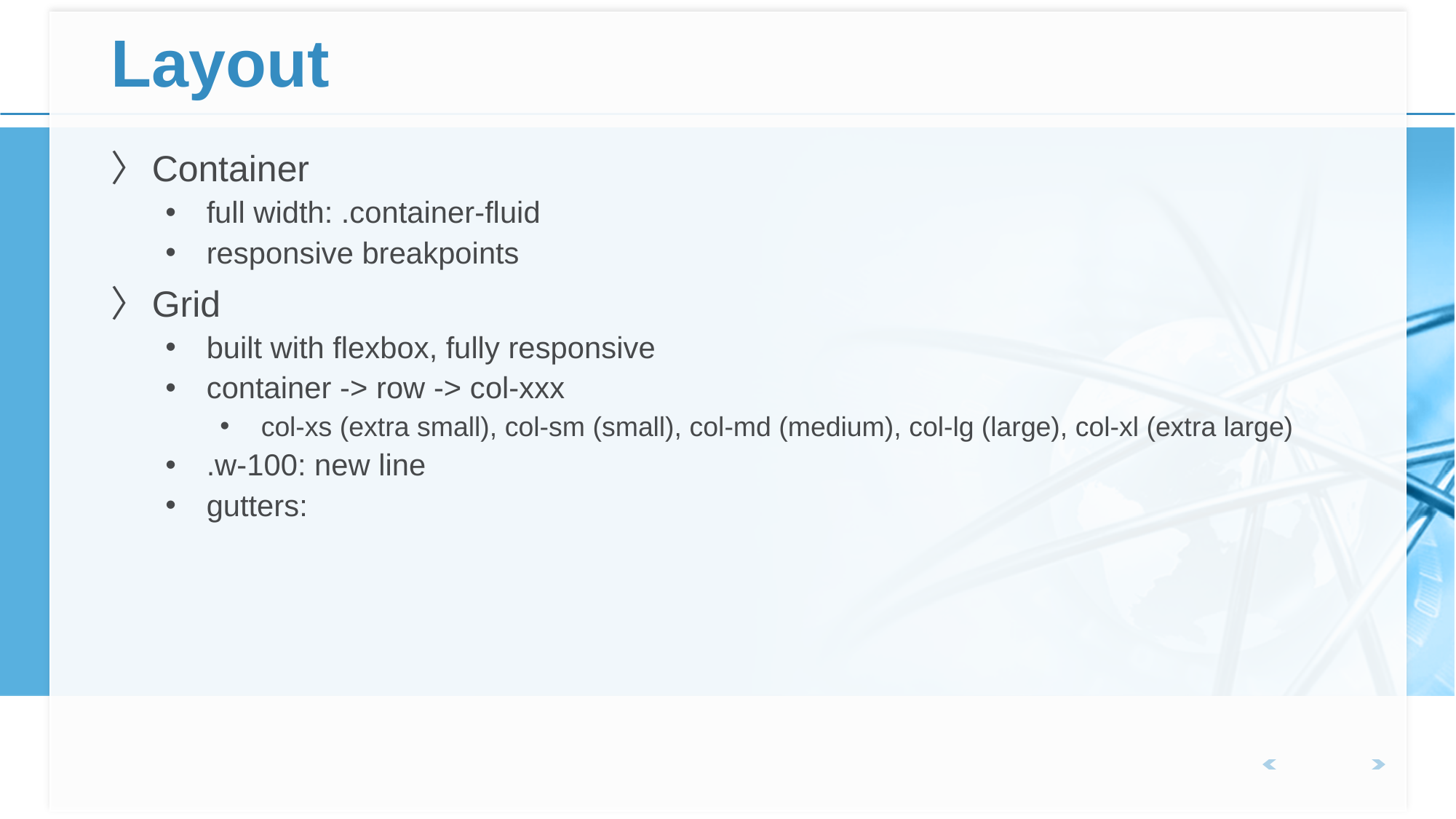

# Layout
Container
full width: .container-fluid
responsive breakpoints
Grid
built with flexbox, fully responsive
container -> row -> col-xxx
col-xs (extra small), col-sm (small), col-md (medium), col-lg (large), col-xl (extra large)
.w-100: new line
gutters: